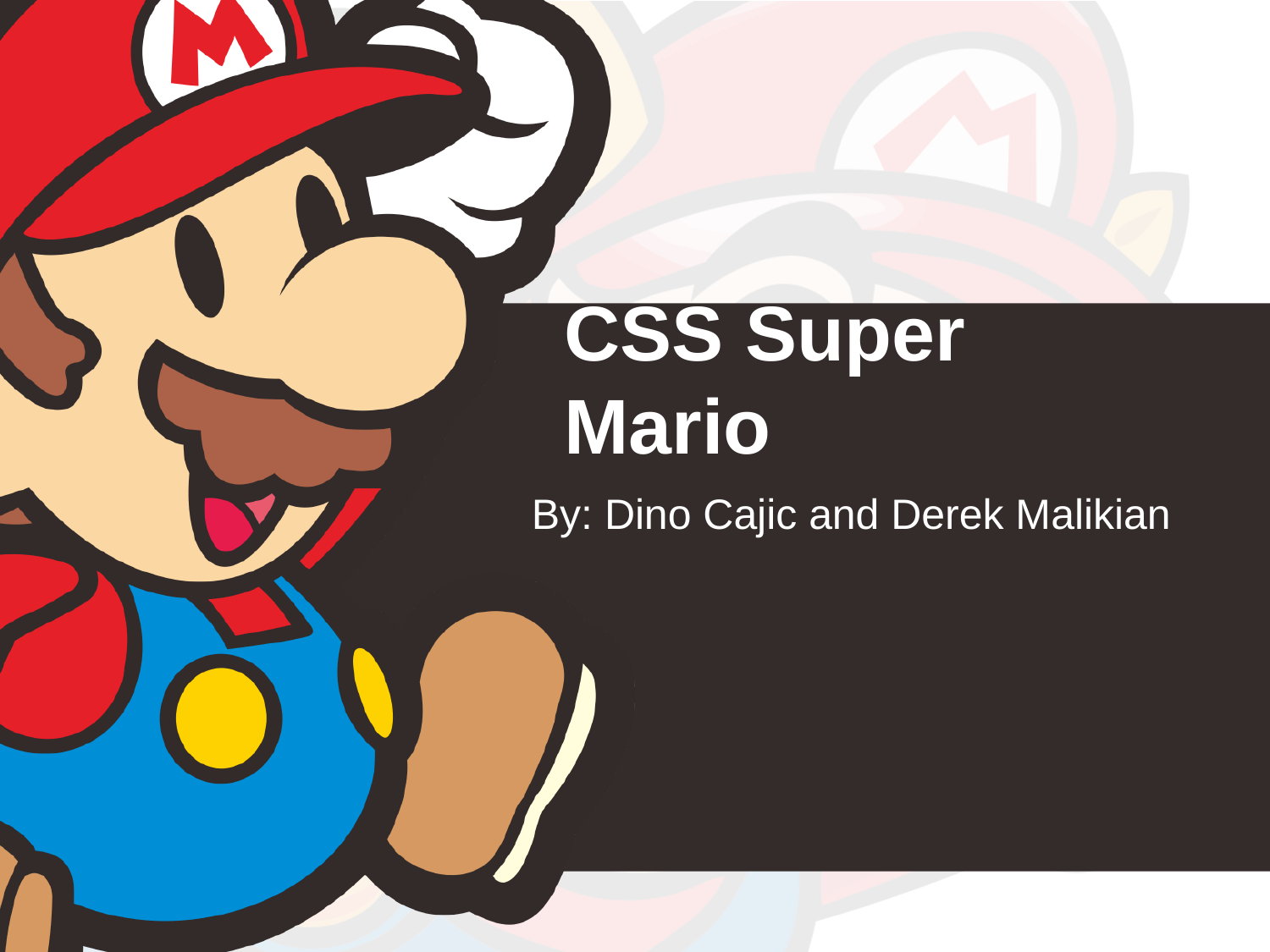

# CSS Super Mario
By: Dino Cajic and Derek Malikian